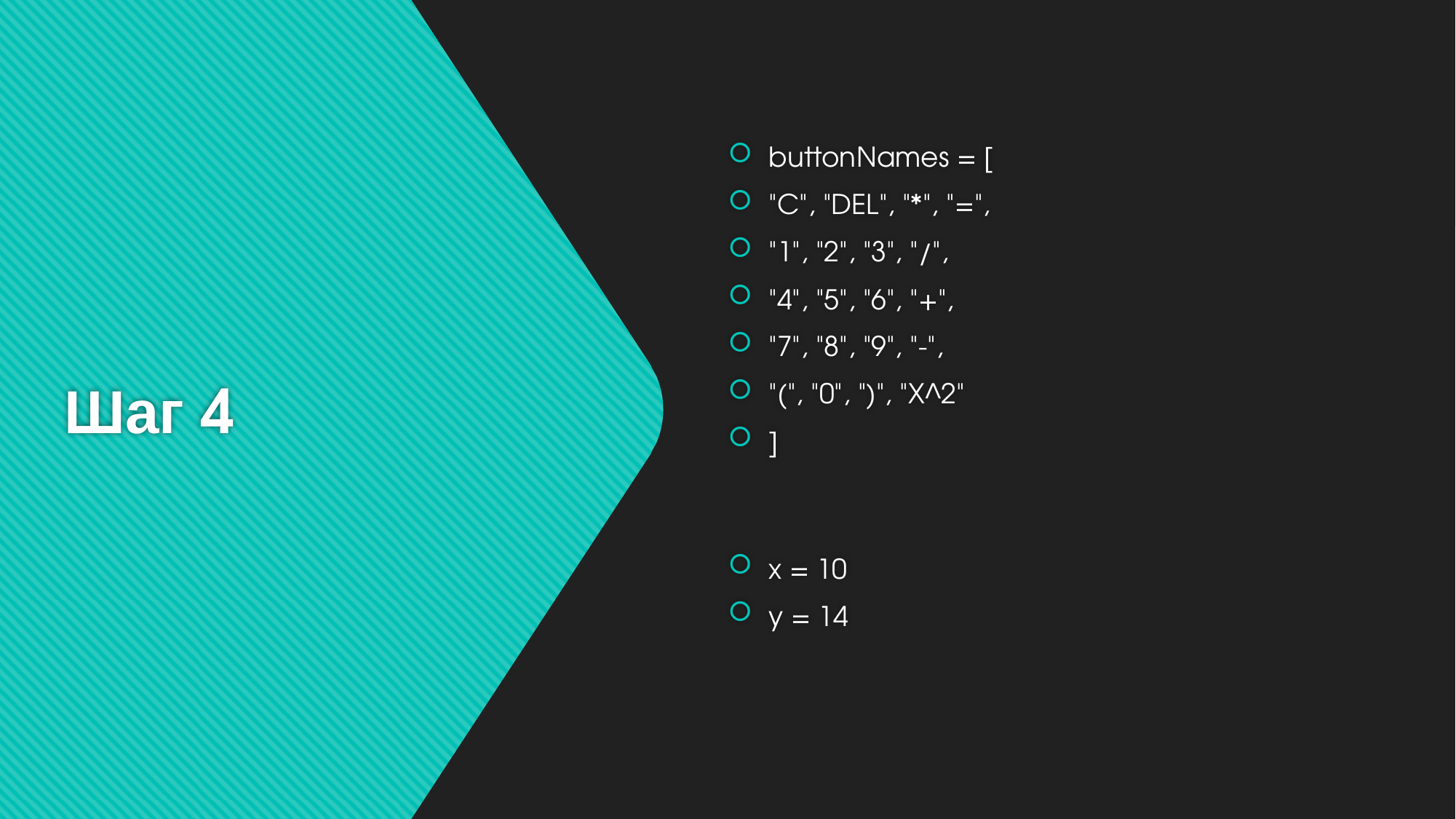

buttonNames = [
"C", "DEL", "*", "=",
"1", "2", "3", "/",
"4", "5", "6", "+",
"7", "8", "9", "-",
"(", "0", ")", "X^2"
]

x = 10
y = 14

# Шаг 4